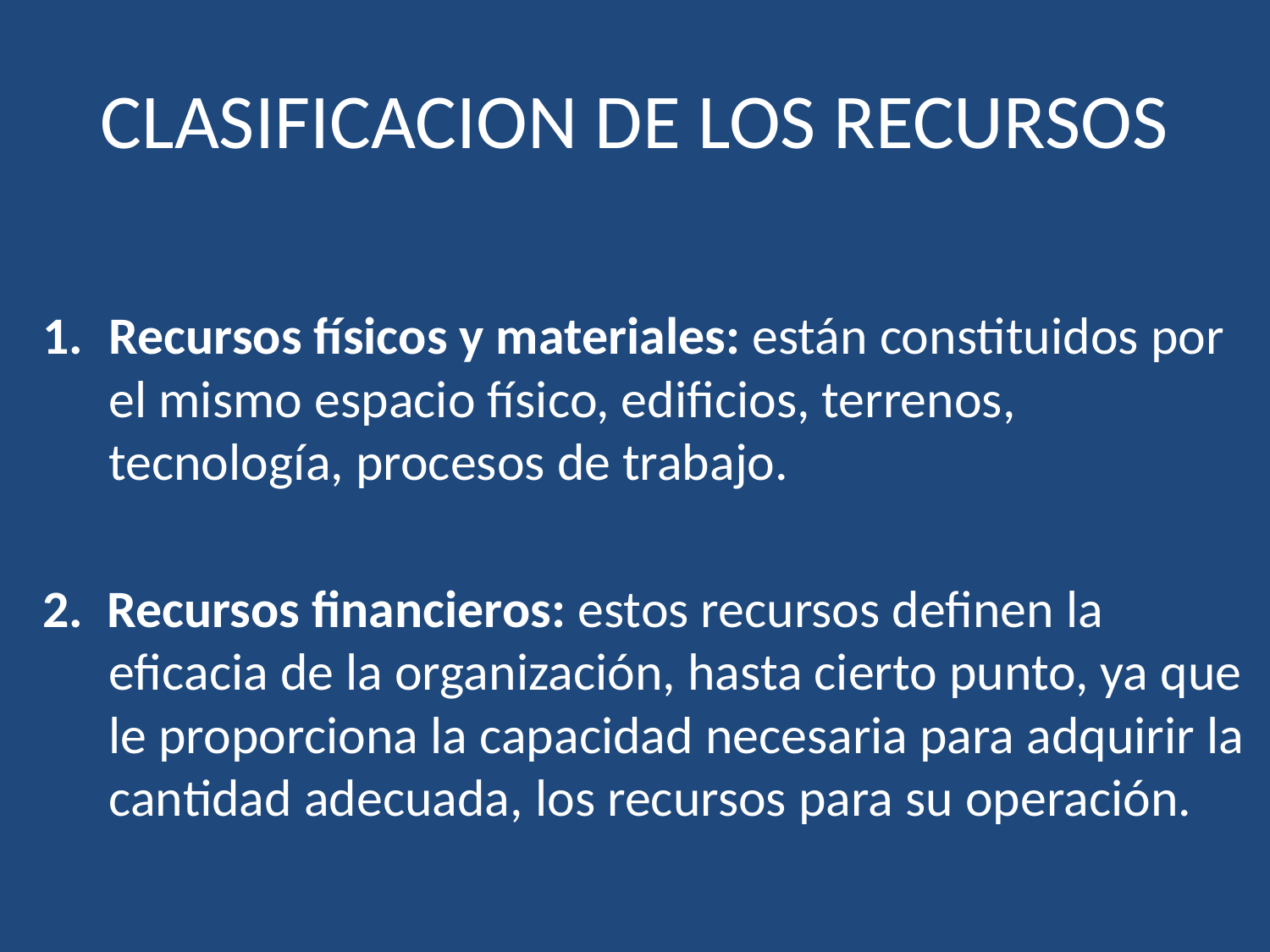

# CLASIFICACION DE LOS RECURSOS

Recursos físicos y materiales: están constituidos por el mismo espacio físico, edificios, terrenos, tecnología, procesos de trabajo.

2.  Recursos financieros: estos recursos definen la eficacia de la organización, hasta cierto punto, ya que le proporciona la capacidad necesaria para adquirir la cantidad adecuada, los recursos para su operación.